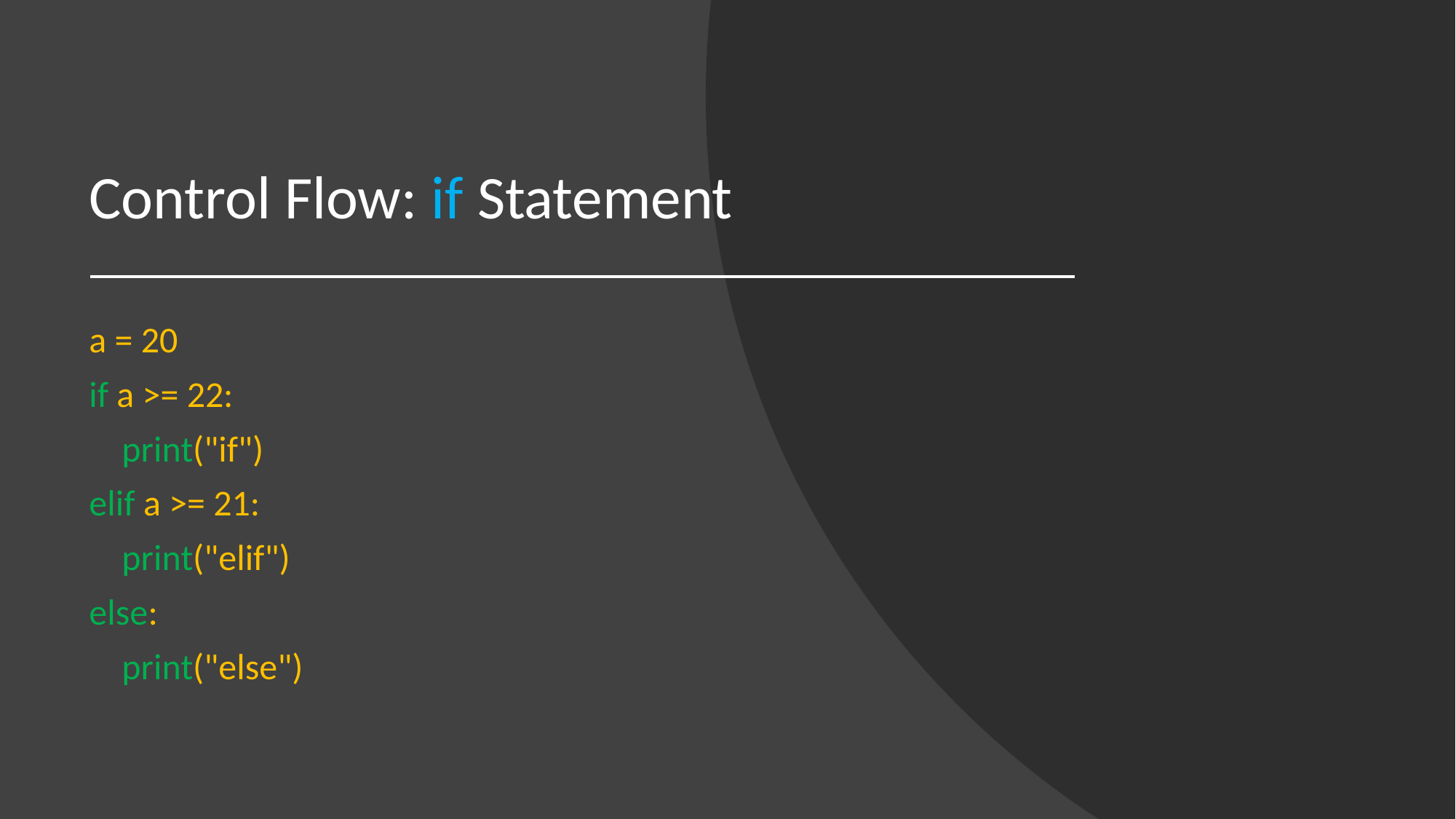

# Control Flow: if Statement
a = 20
if a >= 22:
    print("if")
elif a >= 21:
    print("elif")
else:
    print("else")